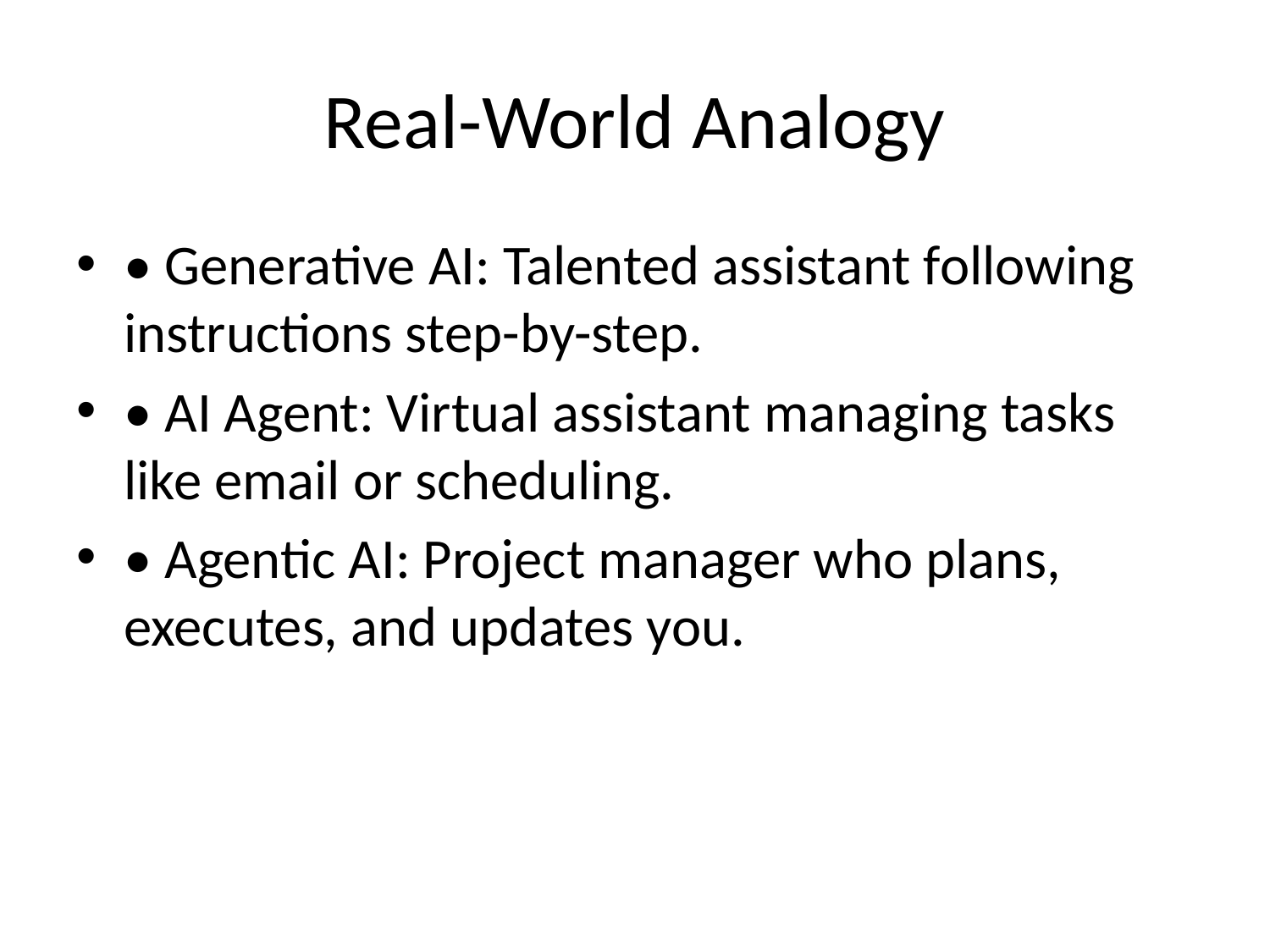

# Real-World Analogy
• Generative AI: Talented assistant following instructions step-by-step.
• AI Agent: Virtual assistant managing tasks like email or scheduling.
• Agentic AI: Project manager who plans, executes, and updates you.